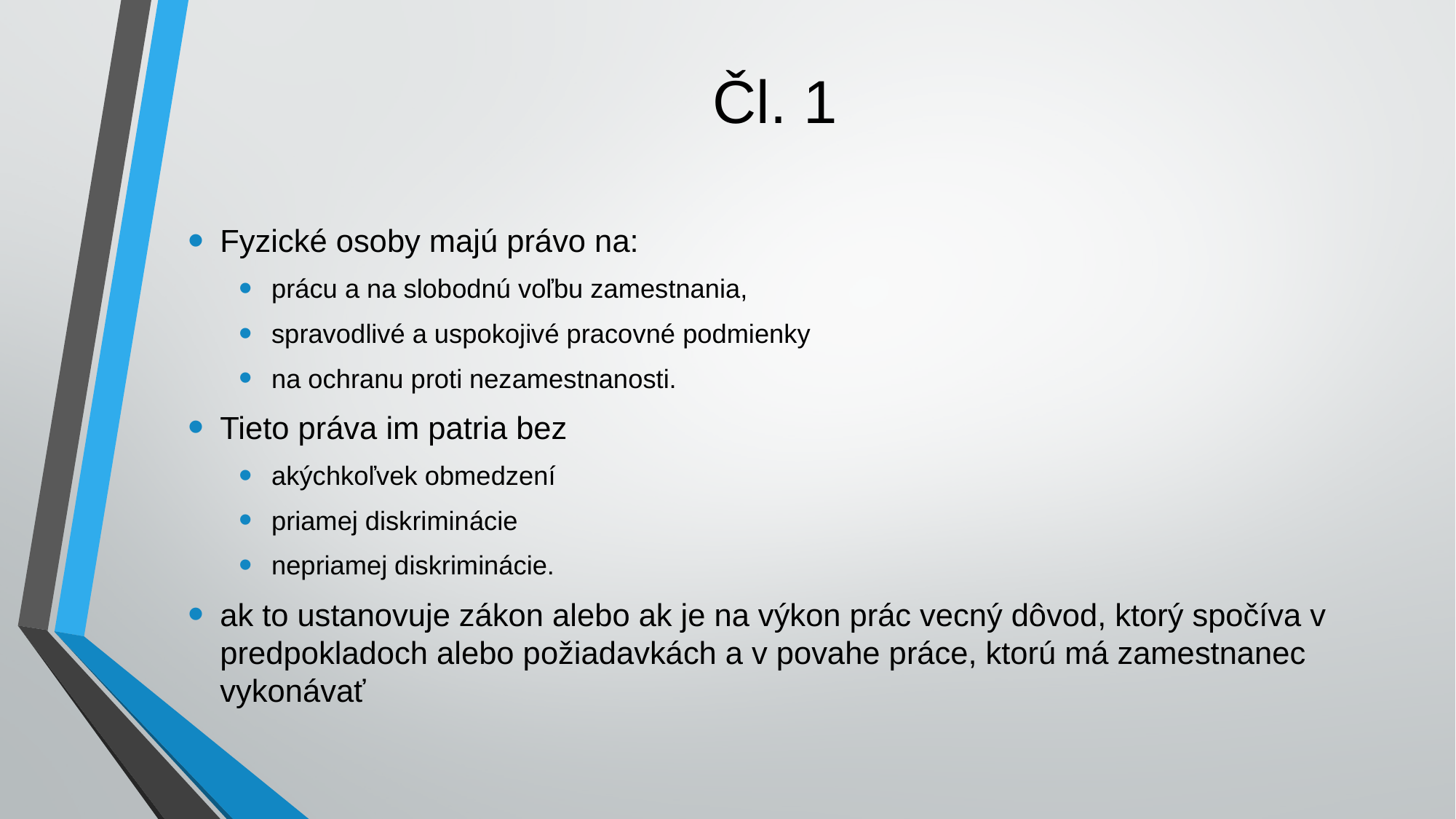

# Čl. 1
Fyzické osoby majú právo na:
prácu a na slobodnú voľbu zamestnania,
spravodlivé a uspokojivé pracovné podmienky
na ochranu proti nezamestnanosti.
Tieto práva im patria bez
akýchkoľvek obmedzení
priamej diskriminácie
nepriamej diskriminácie.
ak to ustanovuje zákon alebo ak je na výkon prác vecný dôvod, ktorý spočíva v predpokladoch alebo požiadavkách a v povahe práce, ktorú má zamestnanec vykonávať